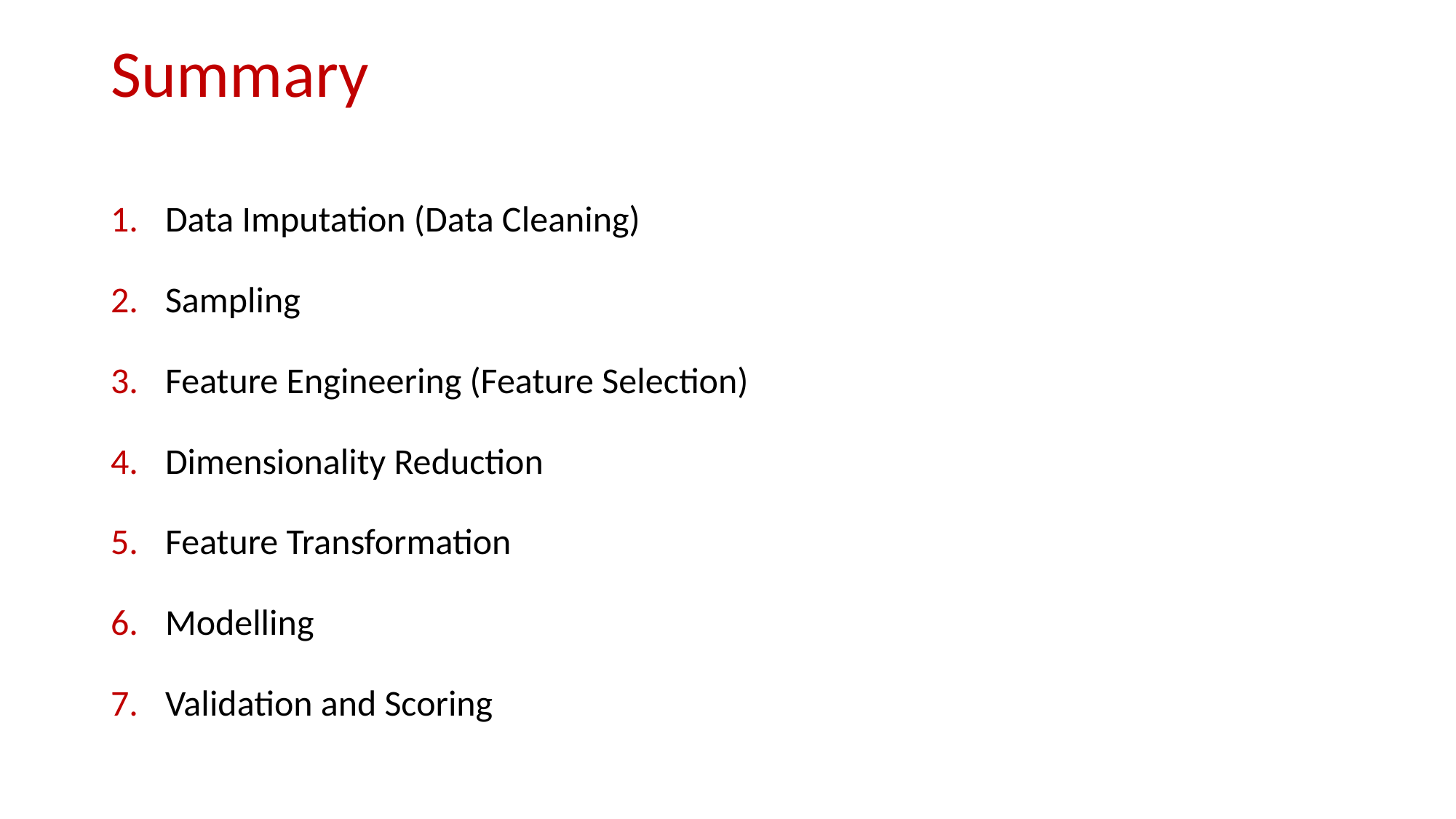

# Summary
Data Imputation (Data Cleaning)
Sampling
Feature Engineering (Feature Selection)
Dimensionality Reduction
Feature Transformation
Modelling
Validation and Scoring